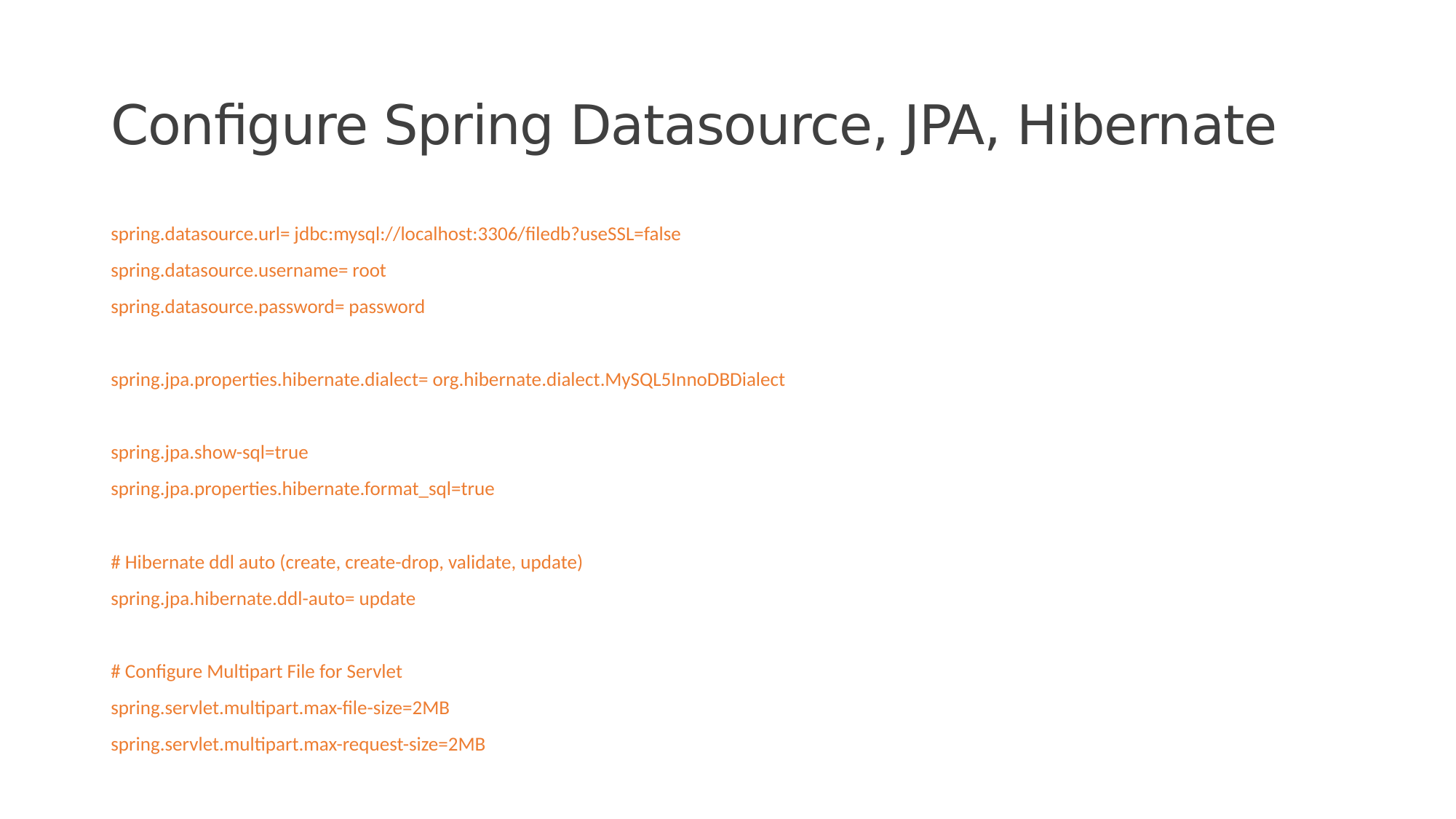

# Configure Spring Datasource, JPA, Hibernate
spring.datasource.url= jdbc:mysql://localhost:3306/filedb?useSSL=false
spring.datasource.username= root
spring.datasource.password= password

spring.jpa.properties.hibernate.dialect= org.hibernate.dialect.MySQL5InnoDBDialect

spring.jpa.show-sql=true
spring.jpa.properties.hibernate.format_sql=true

# Hibernate ddl auto (create, create-drop, validate, update)
spring.jpa.hibernate.ddl-auto= update

# Configure Multipart File for Servlet
spring.servlet.multipart.max-file-size=2MB
spring.servlet.multipart.max-request-size=2MB
12